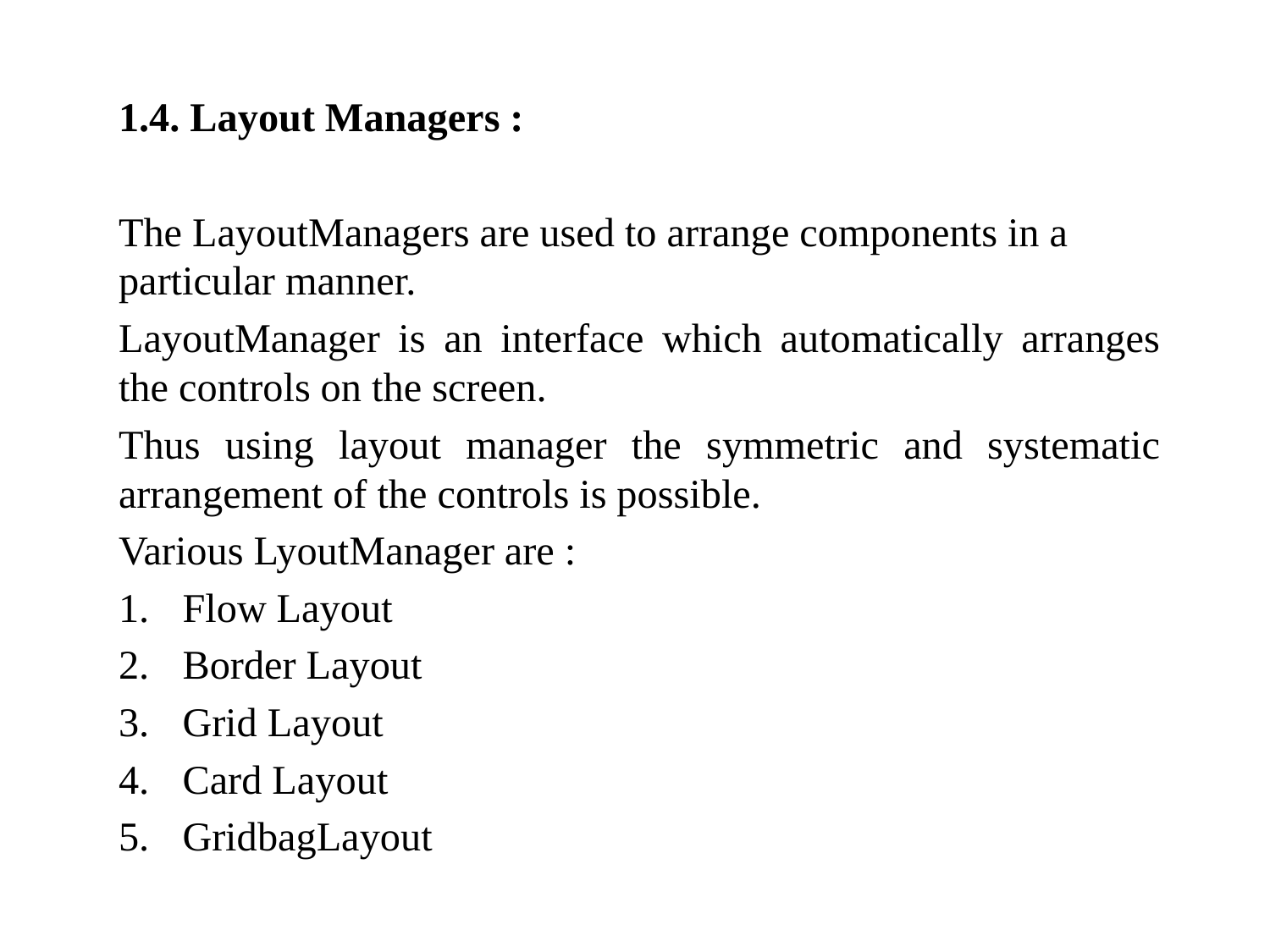

1.4. Layout Managers :

The LayoutManagers are used to arrange components in a particular manner.
LayoutManager is an interface which automatically arranges the controls on the screen.
Thus using layout manager the symmetric and systematic arrangement of the controls is possible.
Various LyoutManager are :
Flow Layout
Border Layout
Grid Layout
Card Layout
GridbagLayout